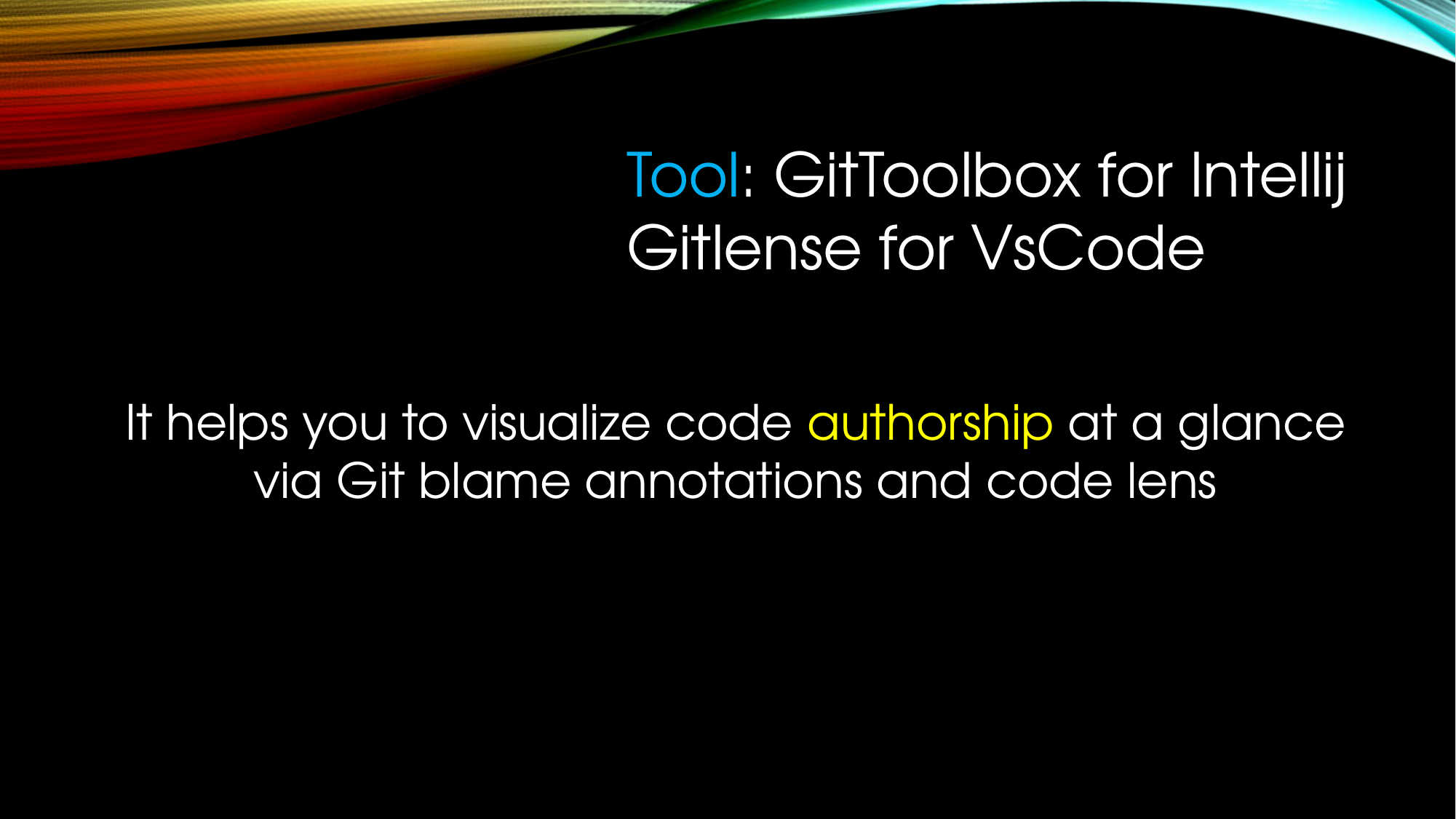

# Tool: GitToolbox for Intellij Gitlense for VsCode
It helps you to visualize code authorship at a glance via Git blame annotations and code lens